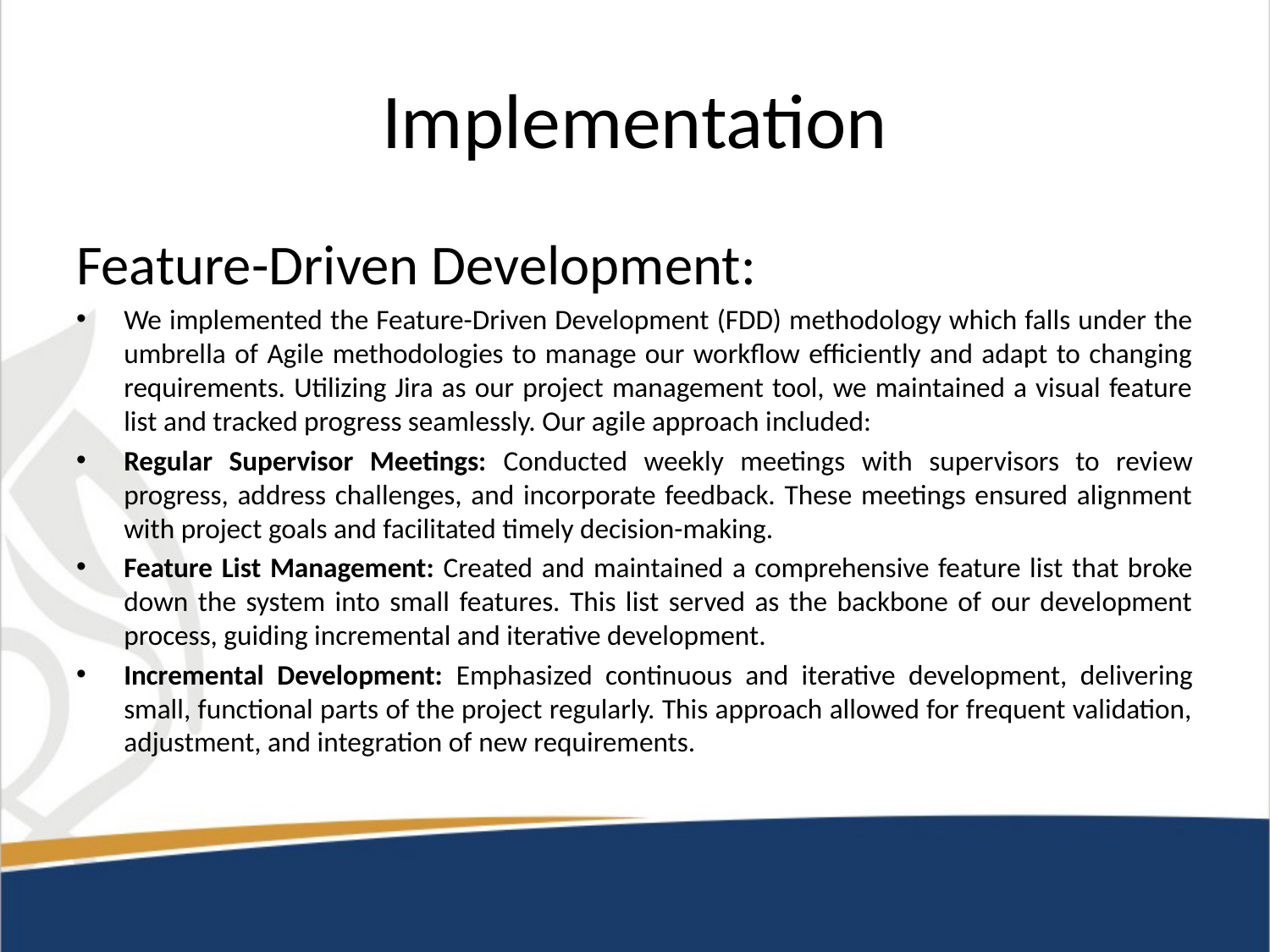

# Implementation
Feature-Driven Development:
We implemented the Feature-Driven Development (FDD) methodology which falls under the umbrella of Agile methodologies to manage our workflow efficiently and adapt to changing requirements. Utilizing Jira as our project management tool, we maintained a visual feature list and tracked progress seamlessly. Our agile approach included:
Regular Supervisor Meetings: Conducted weekly meetings with supervisors to review progress, address challenges, and incorporate feedback. These meetings ensured alignment with project goals and facilitated timely decision-making.
Feature List Management: Created and maintained a comprehensive feature list that broke down the system into small features. This list served as the backbone of our development process, guiding incremental and iterative development.
Incremental Development: Emphasized continuous and iterative development, delivering small, functional parts of the project regularly. This approach allowed for frequent validation, adjustment, and integration of new requirements.